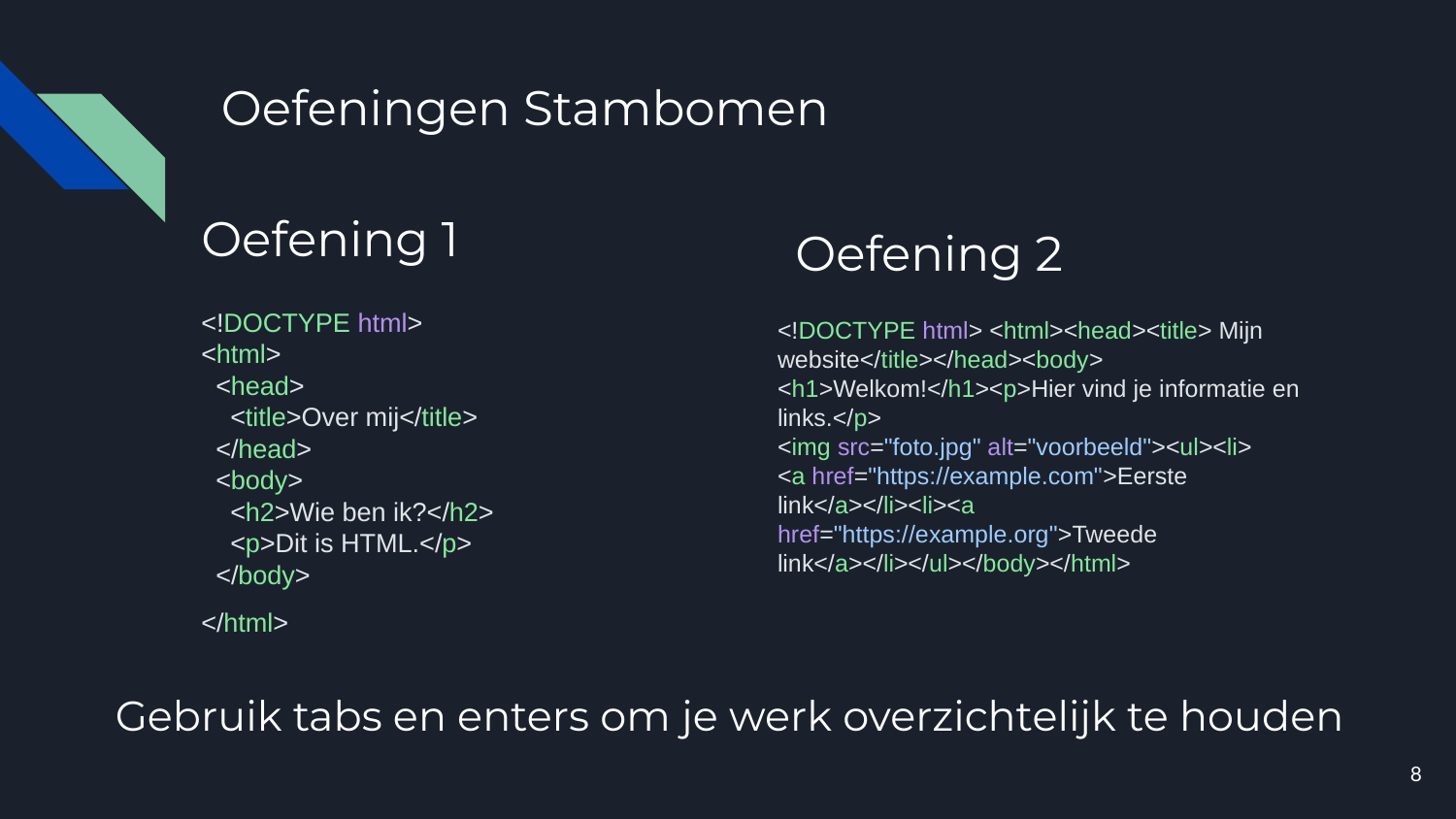

# Oefeningen Stambomen
Oefening 1
Oefening 2
<!DOCTYPE html>
<html>
  <head>
    <title>Over mij</title>
  </head>
  <body>
    <h2>Wie ben ik?</h2>
    <p>Dit is HTML.</p>
  </body>
</html>
<!DOCTYPE html> <html><head><title> Mijn website</title></head><body> <h1>Welkom!</h1><p>Hier vind je informatie en links.</p>
<img src="foto.jpg" alt="voorbeeld"><ul><li>
<a href="https://example.com">Eerste link</a></li><li><a href="https://example.org">Tweede link</a></li></ul></body></html>

Gebruik tabs en enters om je werk overzichtelijk te houden
8